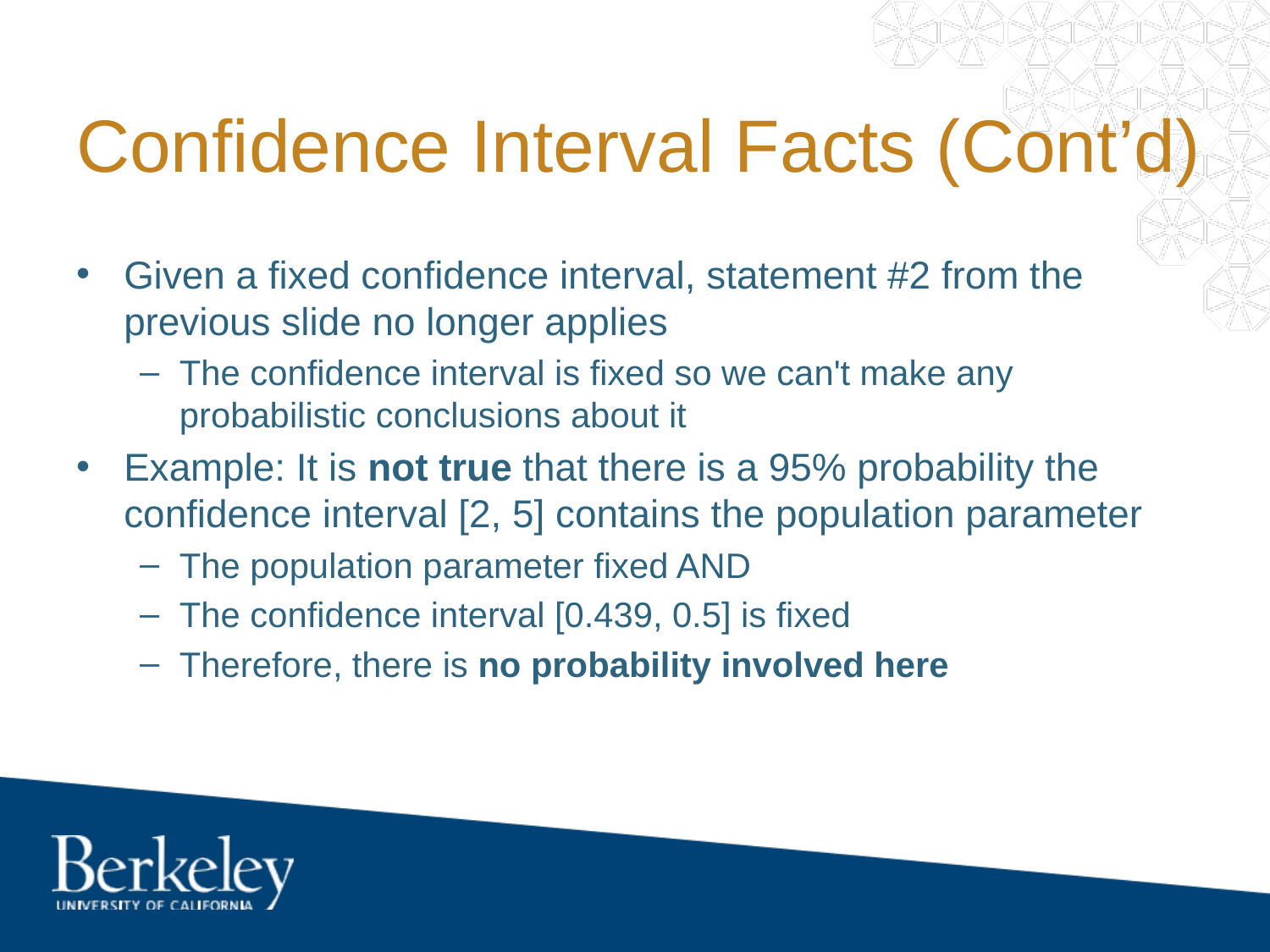

# Confidence Interval Facts (Cont’d)
Given a fixed confidence interval, statement #2 from the previous slide no longer applies
The confidence interval is fixed so we can't make any probabilistic conclusions about it
Example: It is not true that there is a 95% probability the confidence interval [2, 5] contains the population parameter
The population parameter fixed AND
The confidence interval [0.439, 0.5] is fixed
Therefore, there is no probability involved here